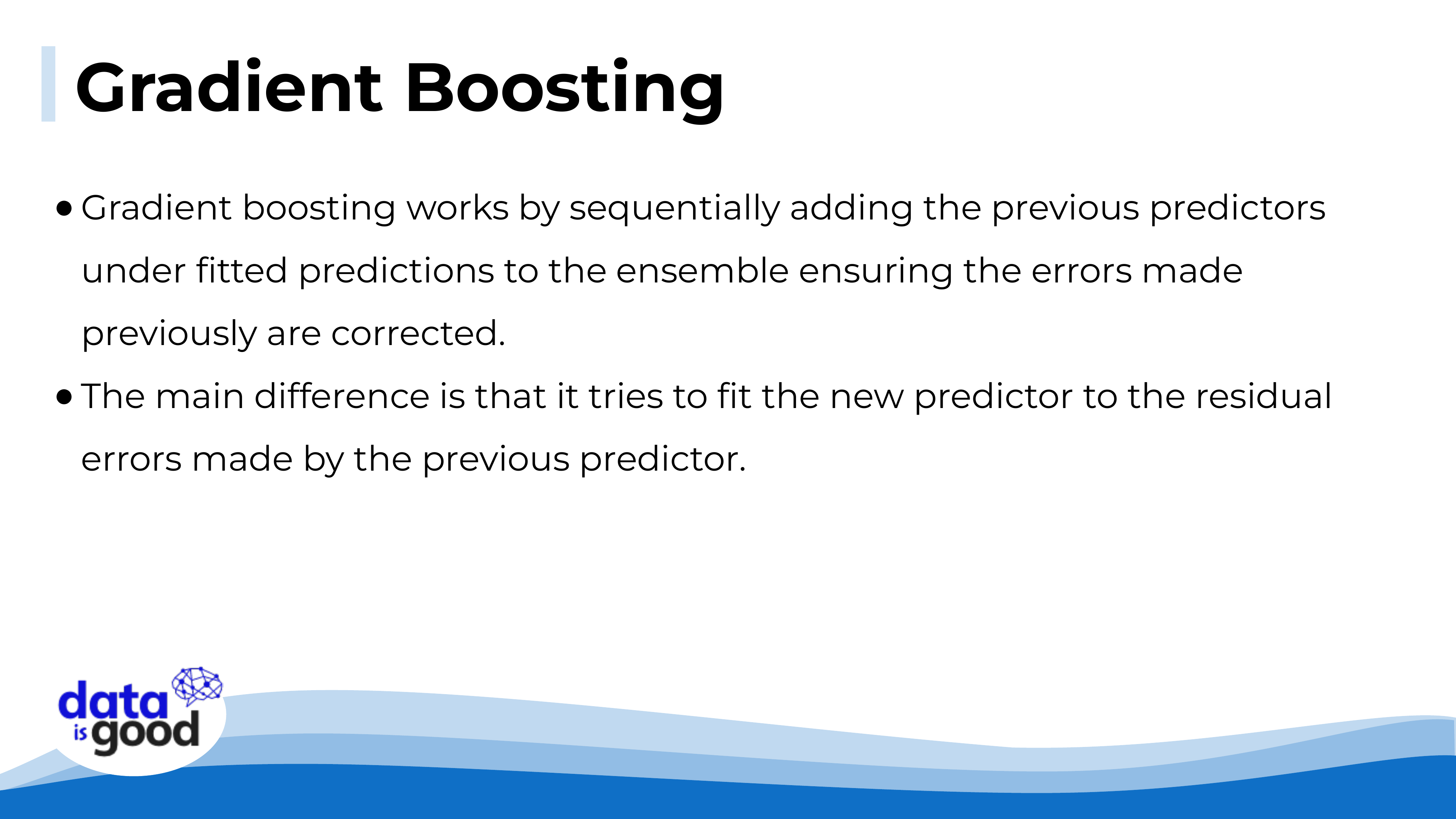

Gradient Boosting
Gradient boosting works by sequentially adding the previous predictors under fitted predictions to the ensemble ensuring the errors made previously are corrected.
The main difference is that it tries to fit the new predictor to the residual errors made by the previous predictor.